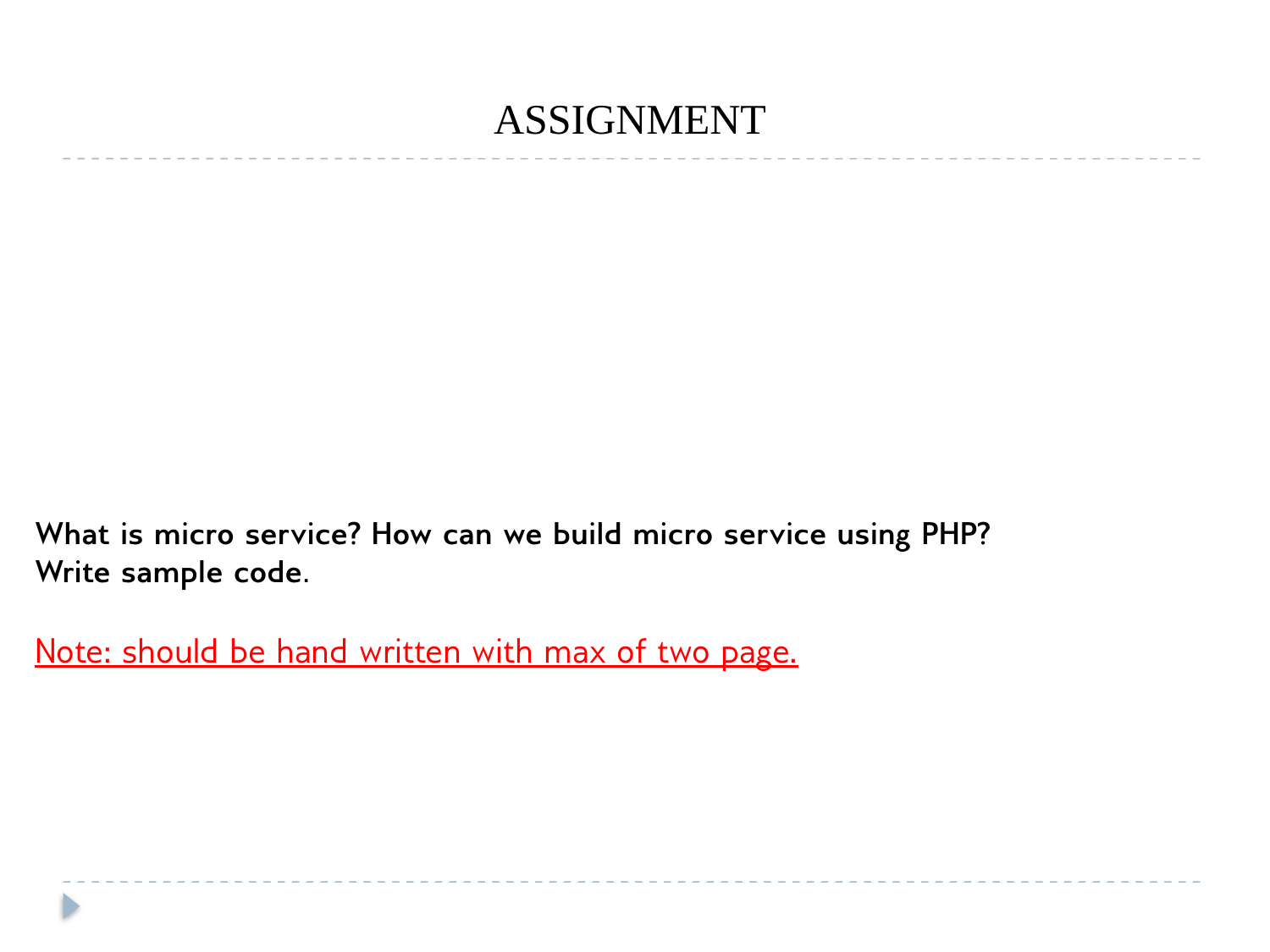

# ASSIGNMENT

What is micro service? How can we build micro service using PHP? Write sample code.
Note: should be hand written with max of two page.